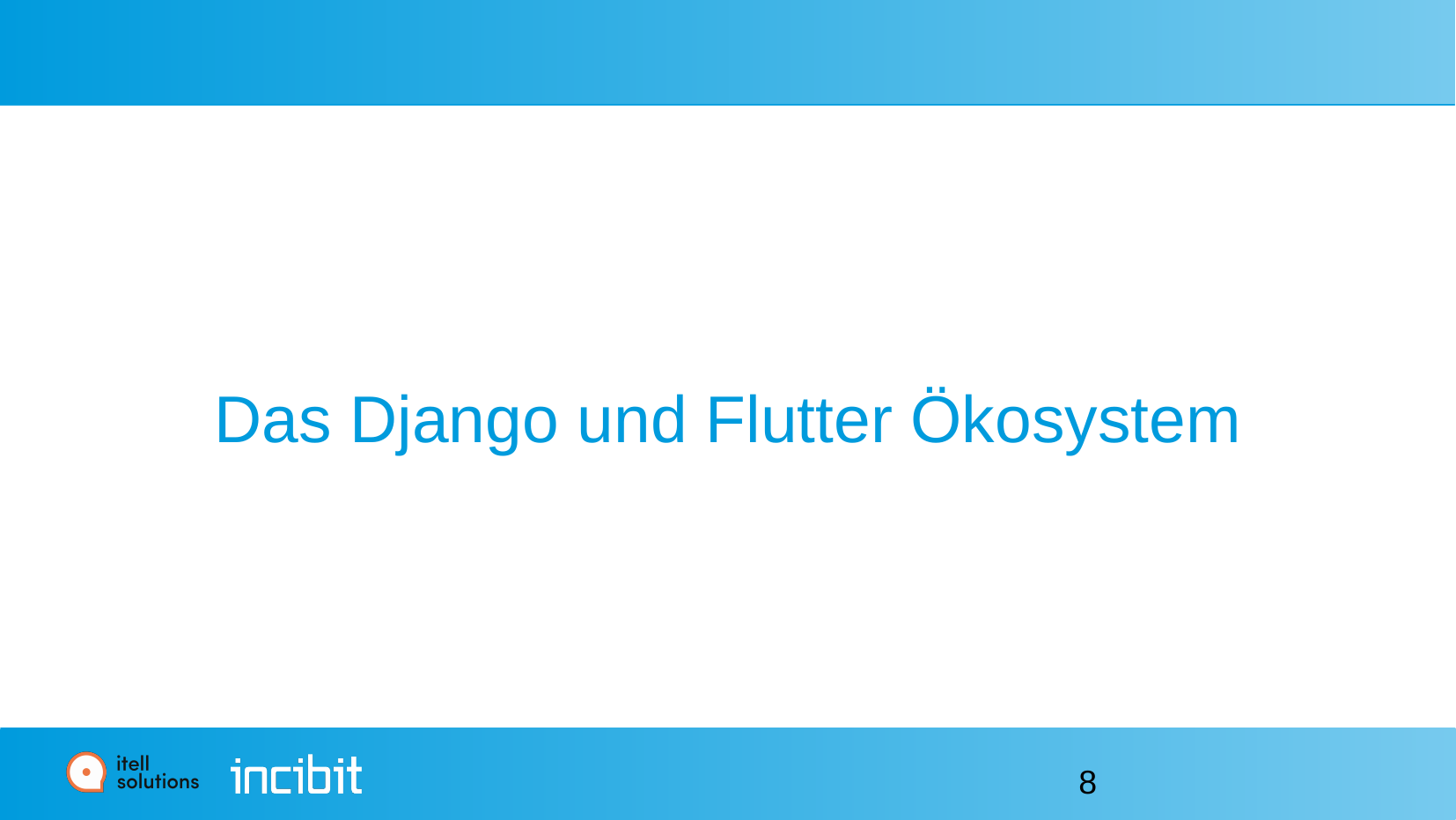

#
Das Django und Flutter Ökosystem
8